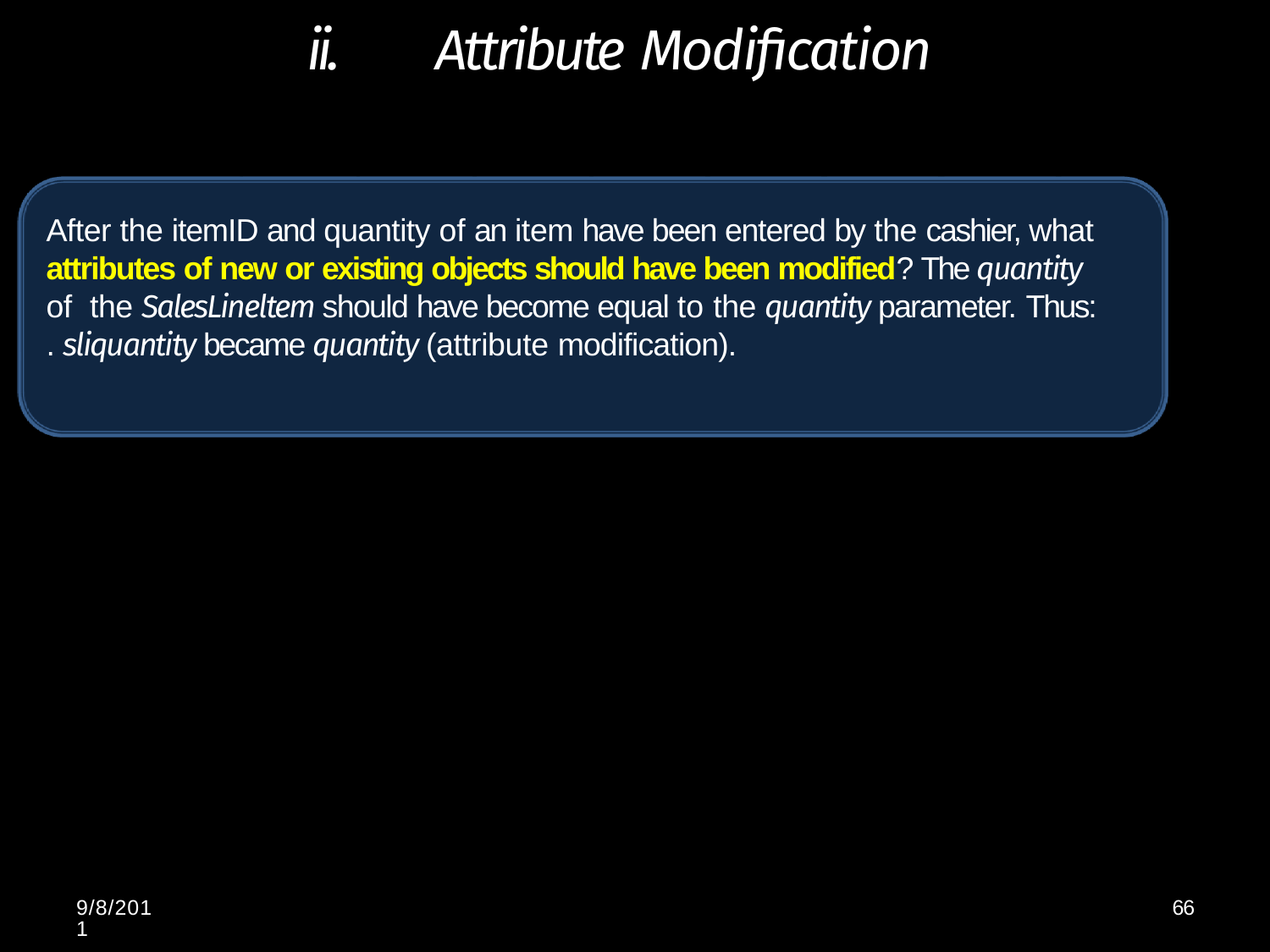

# ii.	Attribute Modification

After the itemID and quantity of an item have been entered by the cashier, what  attributes of new or existing objects should have been modified? The quantity of  the SalesLineltem should have become equal to the quantity parameter. Thus:
. sliquantity became quantity (attribute modification).
9/8/2011
66